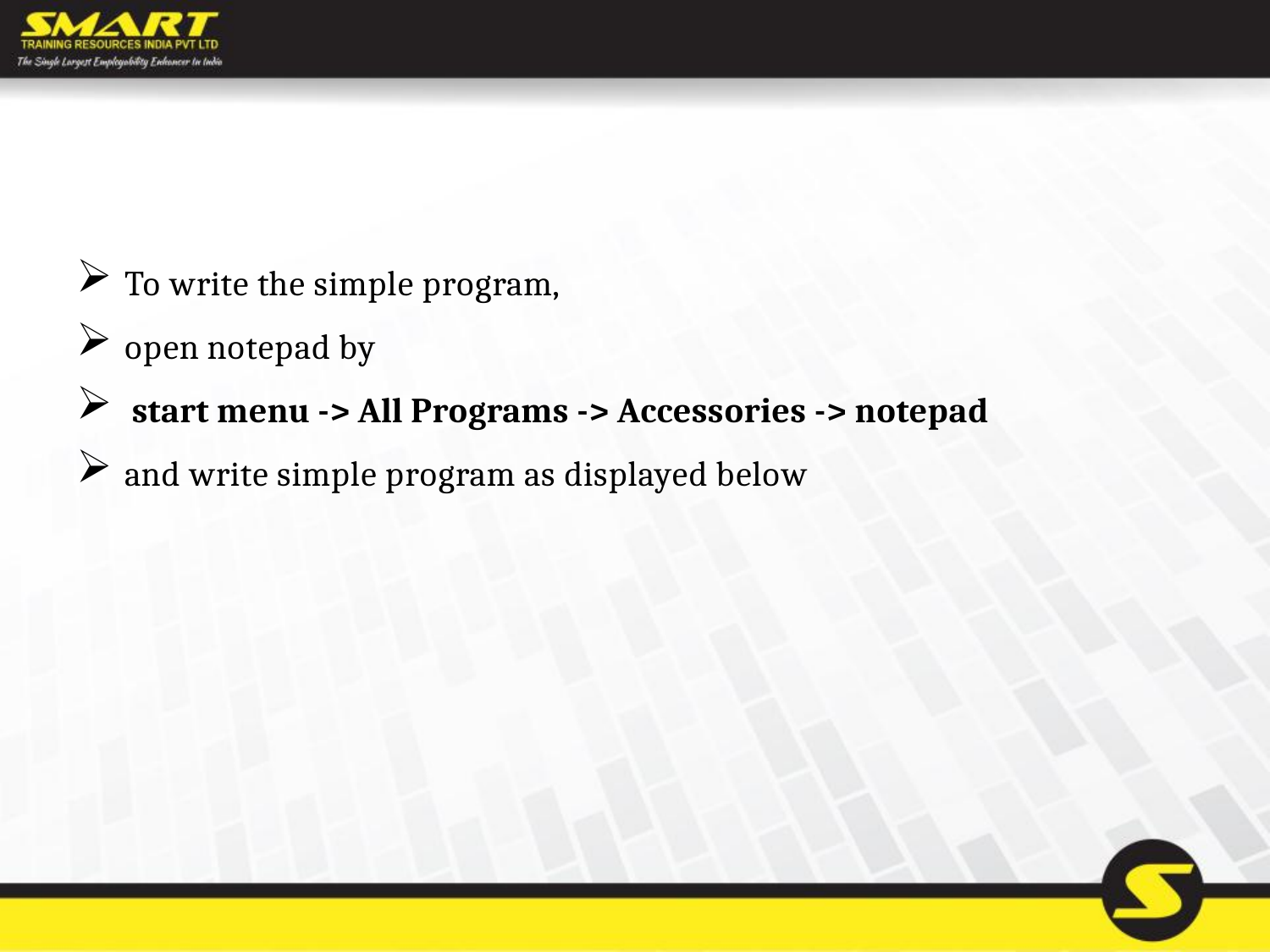

To write the simple program,
open notepad by
 start menu -> All Programs -> Accessories -> notepad
and write simple program as displayed below